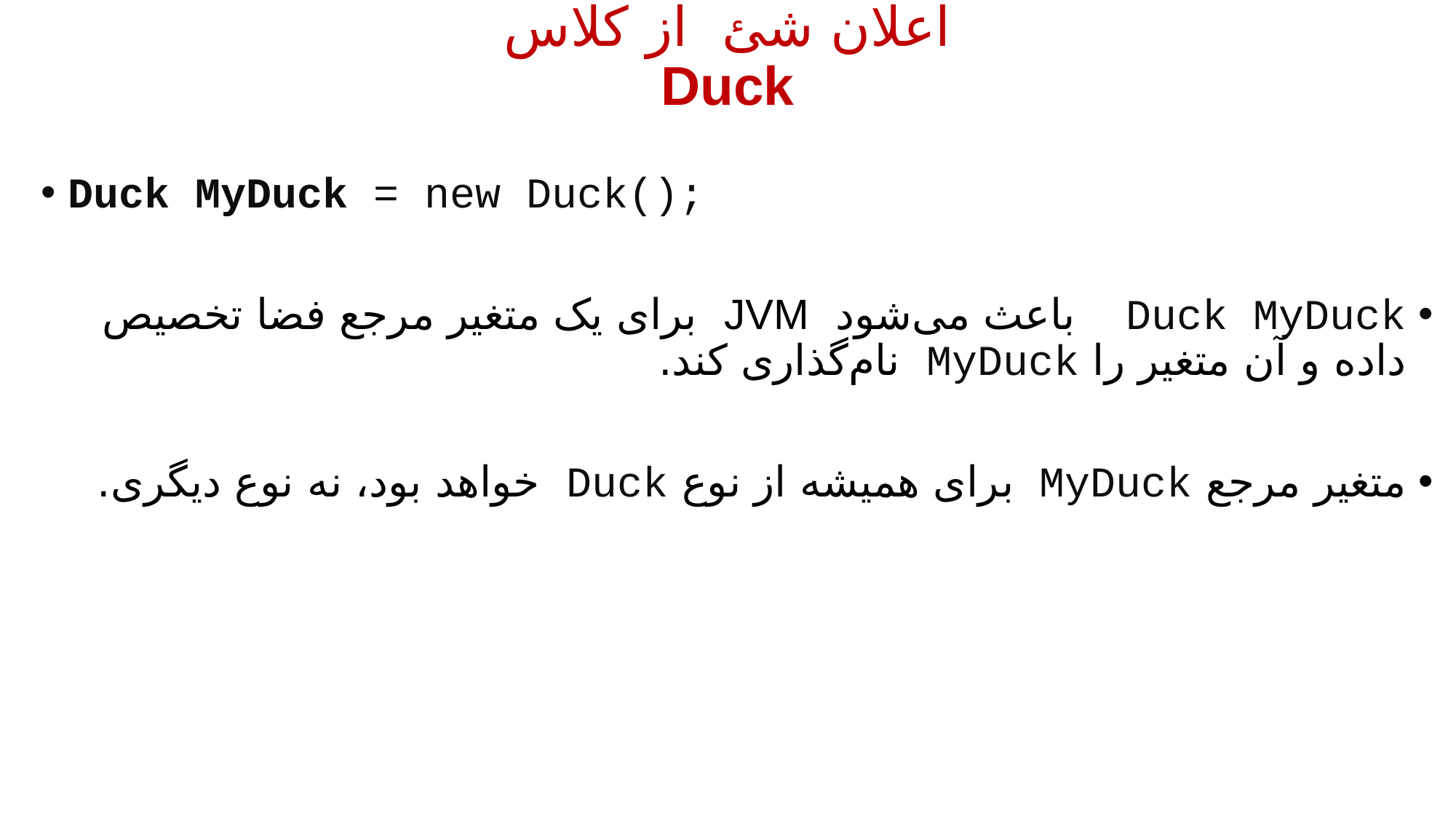

اعلان شئ  از کلاس Duck
Duck MyDuck = new Duck();

Duck MyDuck  باعث می‌شود  JVM  برای یک متغیر مرجع فضا تخصیص داده و آن متغیر را MyDuck  نام‌گذاری کند.

متغیر مرجع MyDuck برای همیشه از نوع Duck  خواهد بود، نه نوع دیگری.